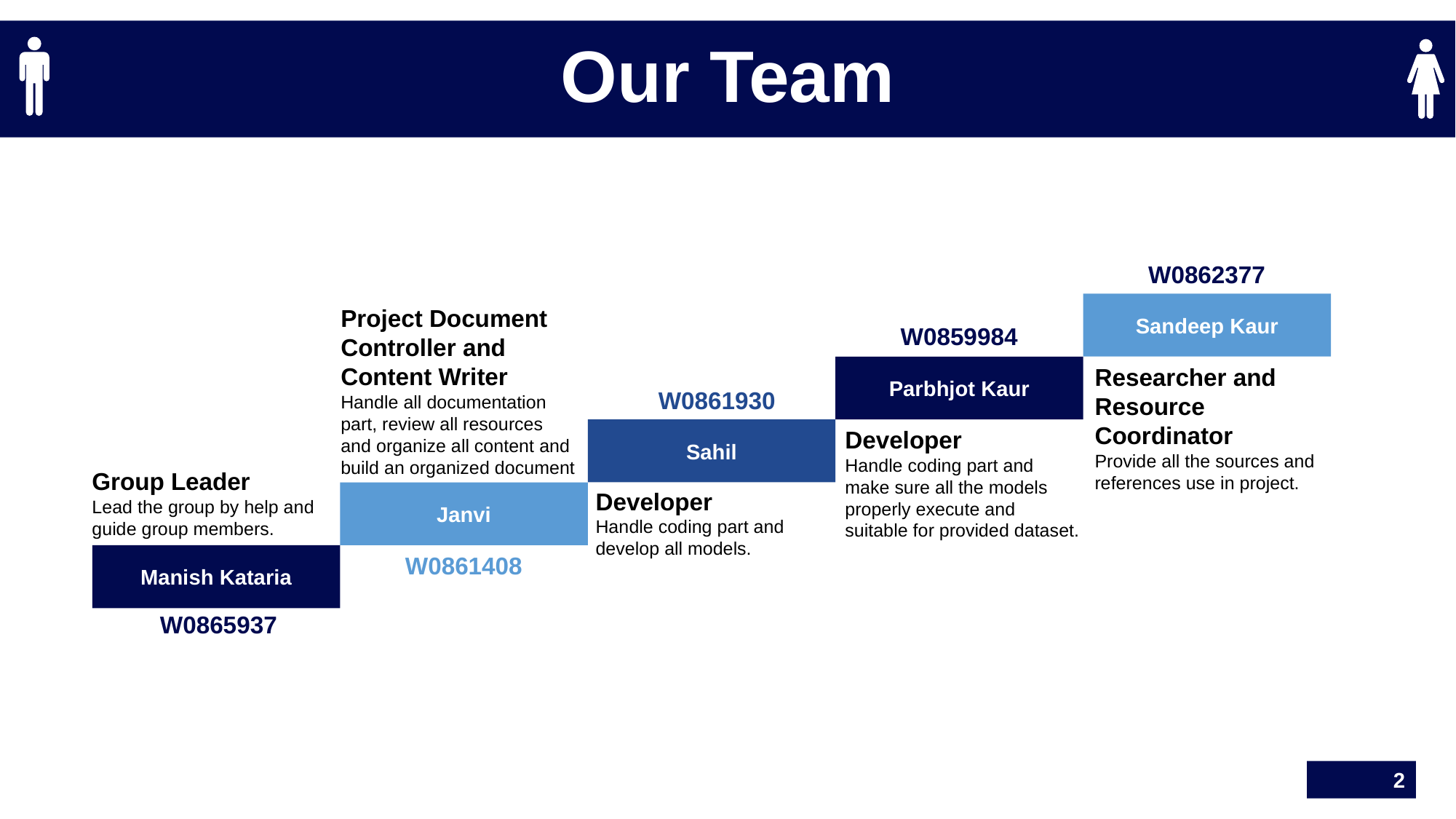

Our Team

W0862377
Sandeep Kaur
Parbhjot Kaur
Sahil
Janvi
Manish Kataria
W0859984
W0861930
W0861408
W0865937
Project Document Controller and Content Writer
Handle all documentation part, review all resources and organize all content and build an organized document
Researcher and Resource Coordinator
Provide all the sources and references use in project.
Developer
Handle coding part and make sure all the models properly execute and suitable for provided dataset.
Group Leader
Lead the group by help and guide group members.
Developer
Handle coding part and develop all models.
2